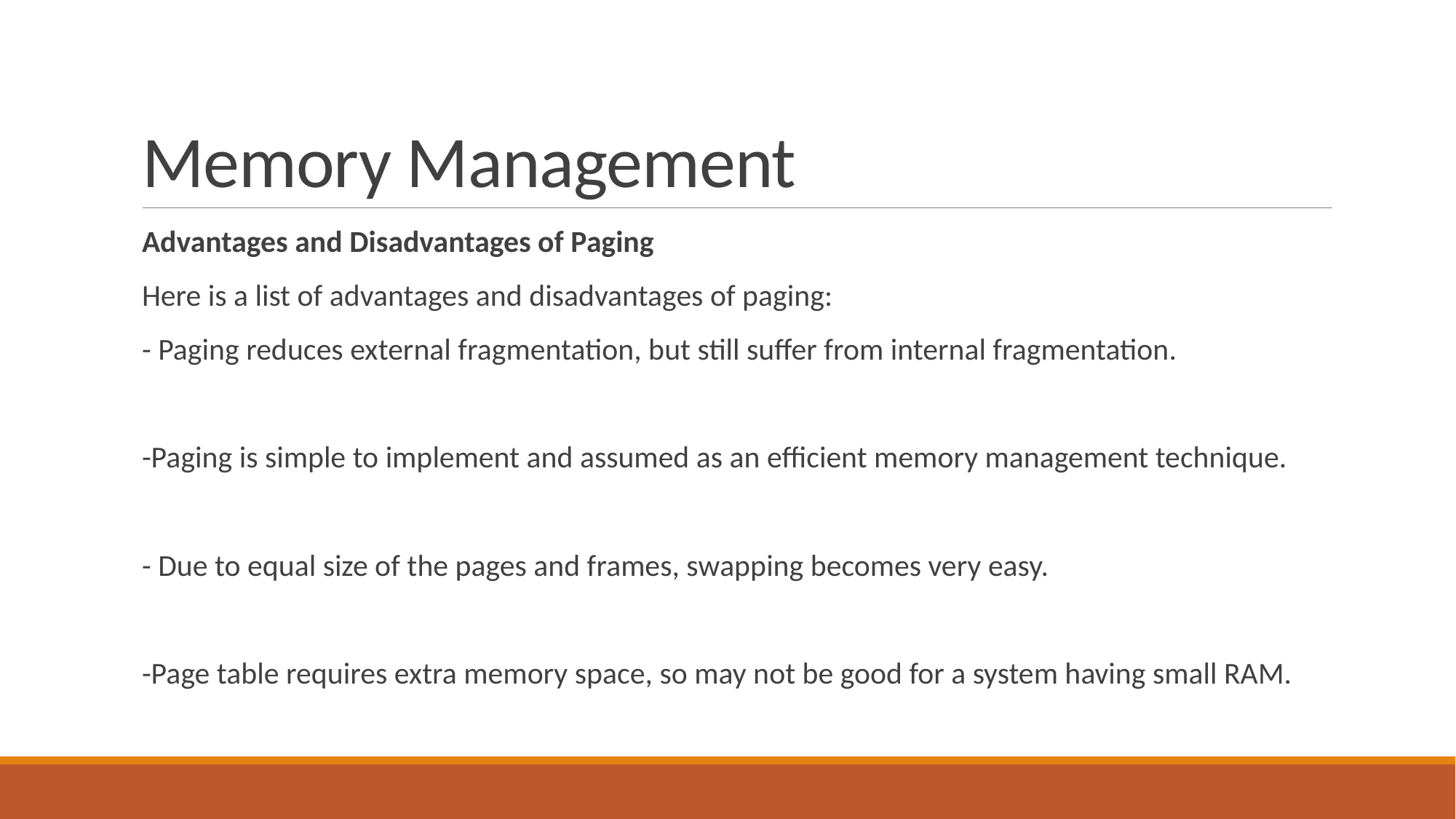

# Memory Management
Advantages and Disadvantages of Paging
Here is a list of advantages and disadvantages of paging:
- Paging reduces external fragmentation, but still suffer from internal fragmentation.

-Paging is simple to implement and assumed as an efficient memory management technique.

- Due to equal size of the pages and frames, swapping becomes very easy.

-Page table requires extra memory space, so may not be good for a system having small RAM.